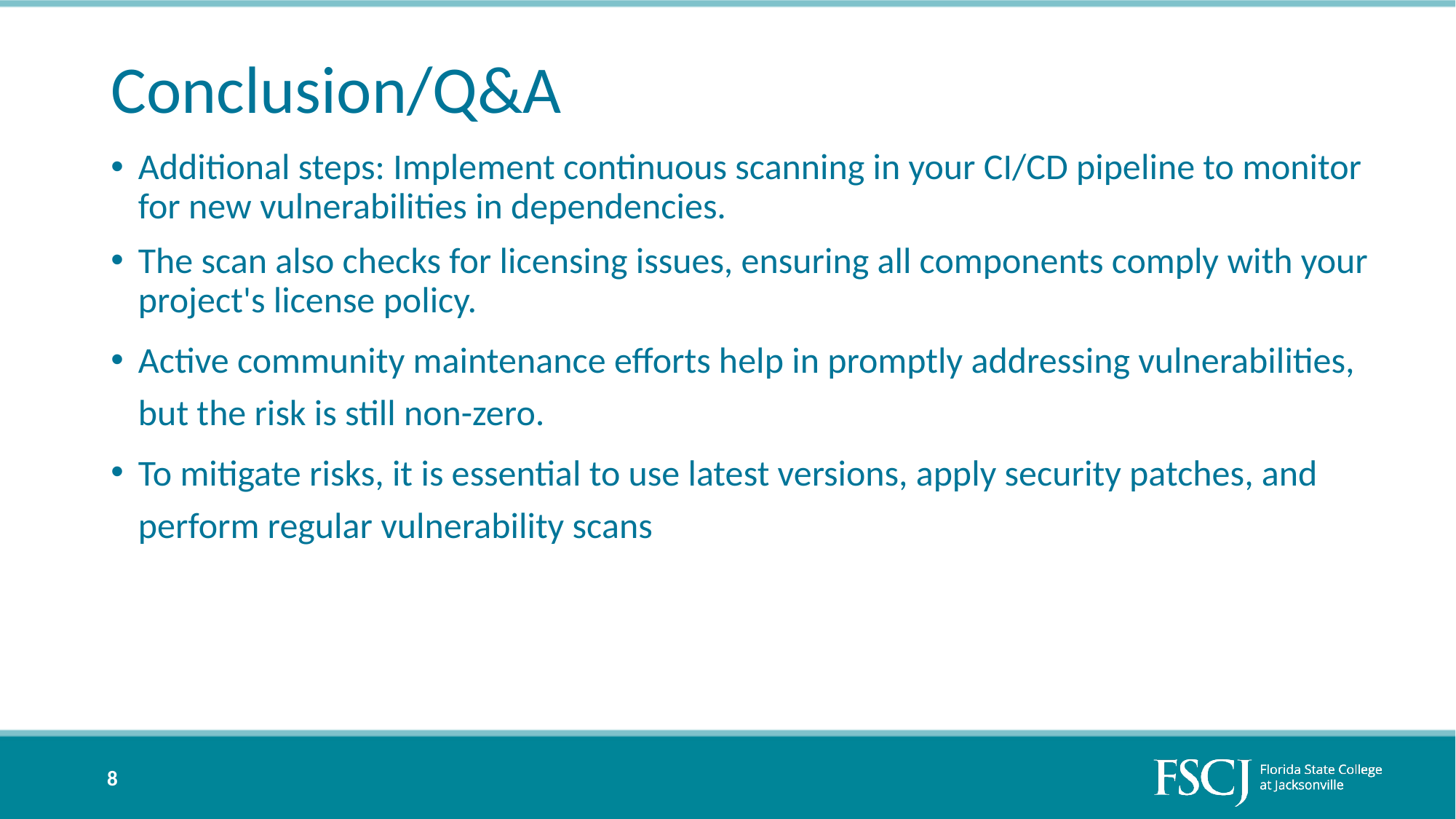

# Conclusion/Q&A
Additional steps: Implement continuous scanning in your CI/CD pipeline to monitor for new vulnerabilities in dependencies.
The scan also checks for licensing issues, ensuring all components comply with your project's license policy.
Active community maintenance efforts help in promptly addressing vulnerabilities, but the risk is still non-zero.
To mitigate risks, it is essential to use latest versions, apply security patches, and perform regular vulnerability scans